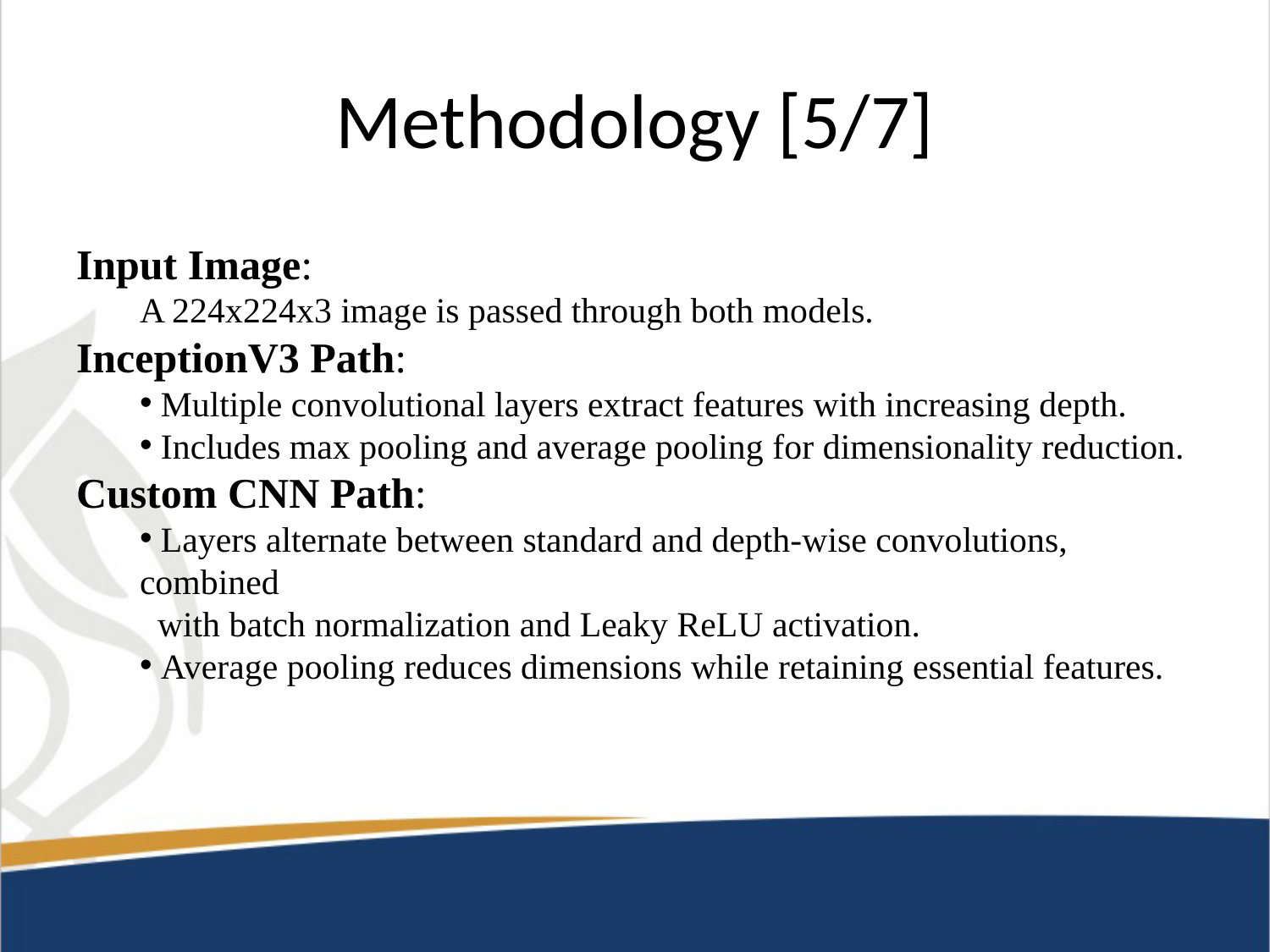

# Methodology [5/7]
Input Image:
A 224x224x3 image is passed through both models.
InceptionV3 Path:
 Multiple convolutional layers extract features with increasing depth.
 Includes max pooling and average pooling for dimensionality reduction.
Custom CNN Path:
 Layers alternate between standard and depth-wise convolutions, combined
  with batch normalization and Leaky ReLU activation.
 Average pooling reduces dimensions while retaining essential features.